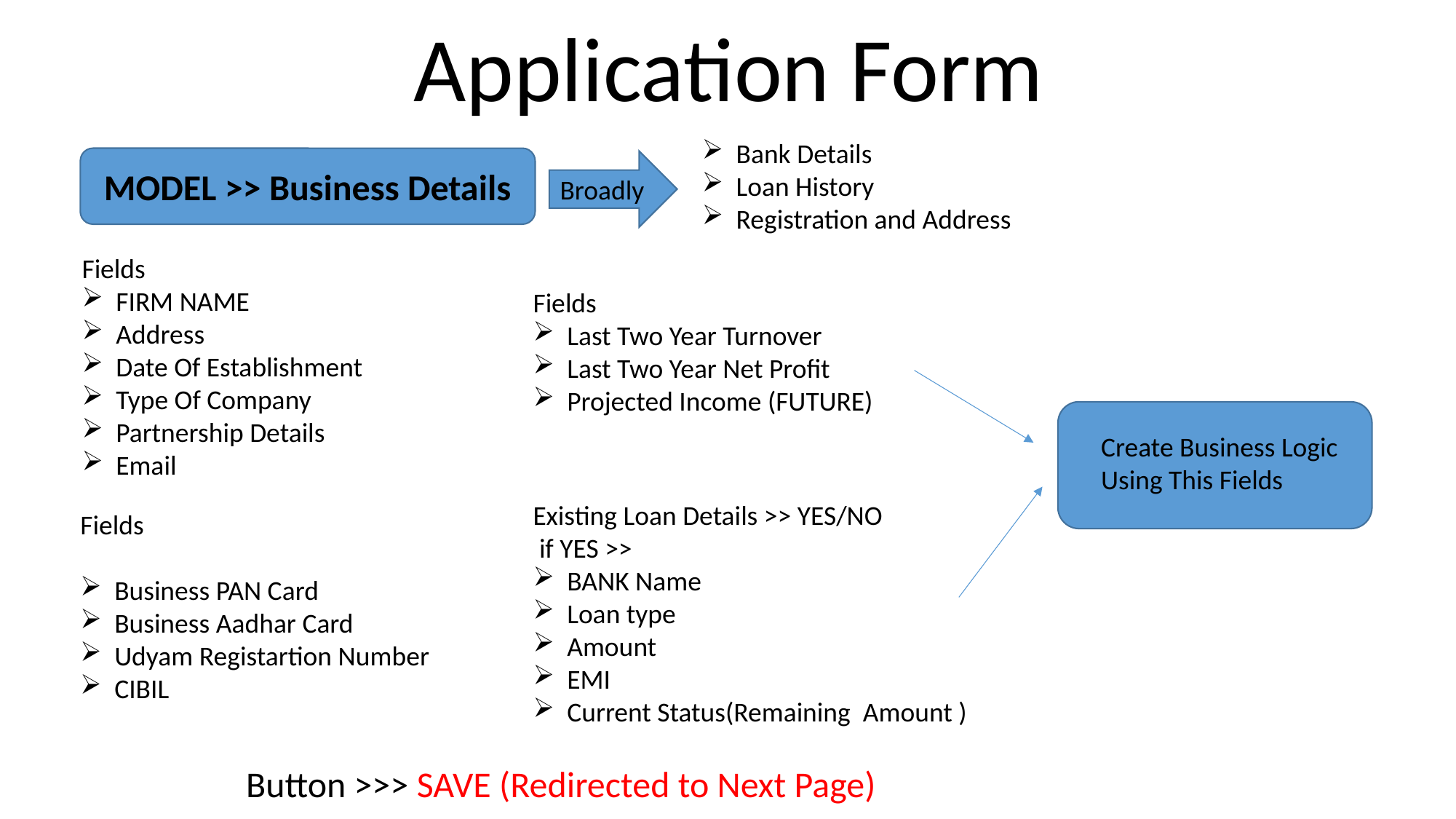

# Application Form
Bank Details
Loan History
Registration and Address

MODEL >> Business Details
Broadly
Fields
FIRM NAME
Address
Date Of Establishment
Type Of Company
Partnership Details
Email

Fields
Last Two Year Turnover
Last Two Year Net Profit
Projected Income (FUTURE)

Create Business Logic Using This Fields

Existing Loan Details >> YES/NO
 if YES >>
BANK Name
Loan type
Amount
EMI
Current Status(Remaining  Amount )

Fields

Business PAN Card
Business Aadhar Card
Udyam Registartion Number
CIBIL

Button >>> SAVE (Redirected to Next Page)